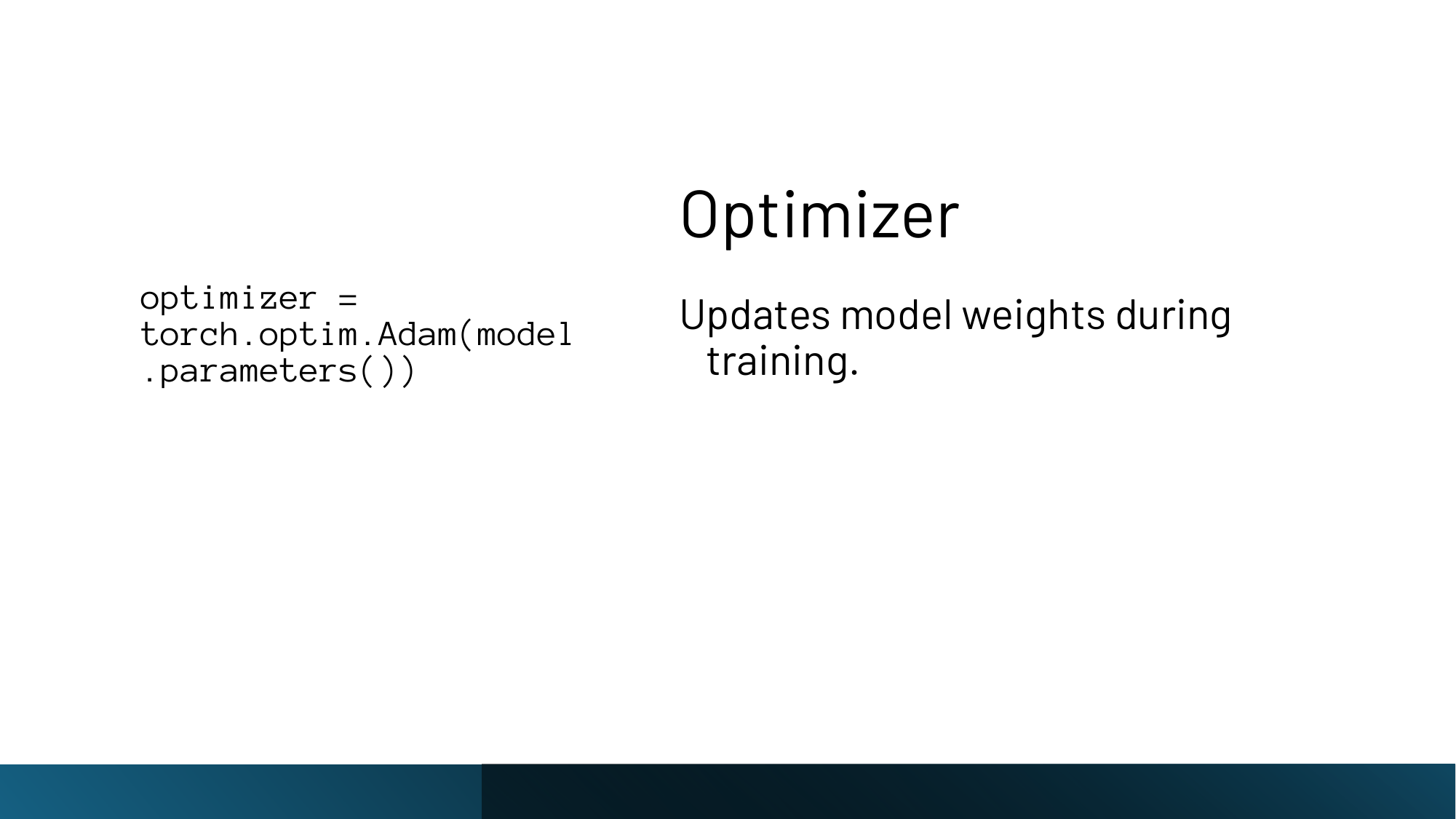

# Optimizer
| optimizer = torch.optim.Adam(model.parameters()) |
| --- |
Updates model weights during training.